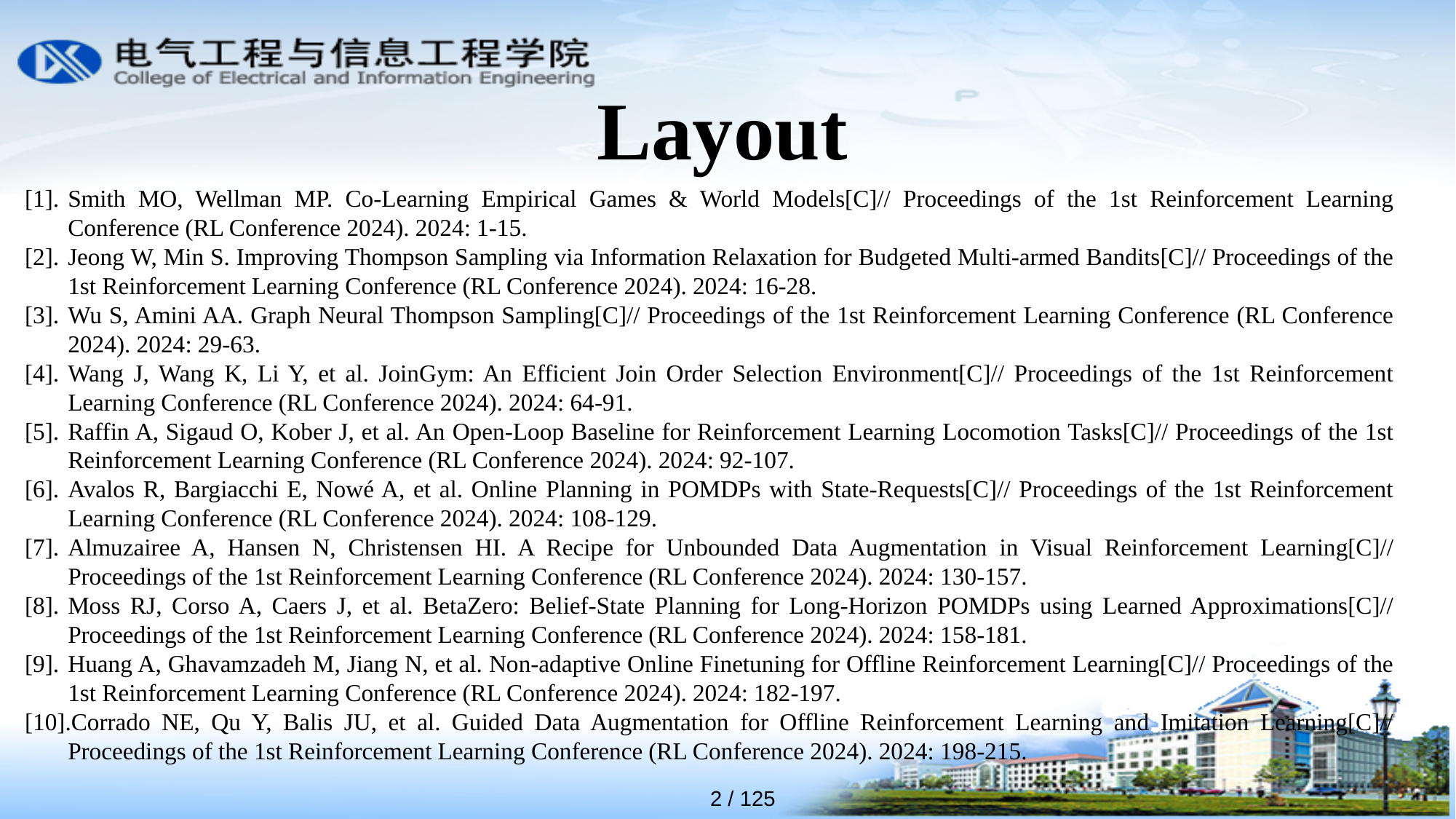

Layout
[1].	Smith MO, Wellman MP. Co‑Learning Empirical Games & World Models[C]// Proceedings of the 1st Reinforcement Learning Conference (RL Conference 2024). 2024: 1‑15.
[2].	Jeong W, Min S. Improving Thompson Sampling via Information Relaxation for Budgeted Multi‑armed Bandits[C]// Proceedings of the 1st Reinforcement Learning Conference (RL Conference 2024). 2024: 16‑28.
[3].	Wu S, Amini AA. Graph Neural Thompson Sampling[C]// Proceedings of the 1st Reinforcement Learning Conference (RL Conference 2024). 2024: 29‑63.
[4].	Wang J, Wang K, Li Y, et al. JoinGym: An Efficient Join Order Selection Environment[C]// Proceedings of the 1st Reinforcement Learning Conference (RL Conference 2024). 2024: 64‑91.
[5].	Raffin A, Sigaud O, Kober J, et al. An Open‑Loop Baseline for Reinforcement Learning Locomotion Tasks[C]// Proceedings of the 1st Reinforcement Learning Conference (RL Conference 2024). 2024: 92‑107.
[6].	Avalos R, Bargiacchi E, Nowé A, et al. Online Planning in POMDPs with State‑Requests[C]// Proceedings of the 1st Reinforcement Learning Conference (RL Conference 2024). 2024: 108‑129.
[7].	Almuzairee A, Hansen N, Christensen HI. A Recipe for Unbounded Data Augmentation in Visual Reinforcement Learning[C]// Proceedings of the 1st Reinforcement Learning Conference (RL Conference 2024). 2024: 130‑157.
[8].	Moss RJ, Corso A, Caers J, et al. BetaZero: Belief‑State Planning for Long‑Horizon POMDPs using Learned Approximations[C]// Proceedings of the 1st Reinforcement Learning Conference (RL Conference 2024). 2024: 158‑181.
[9].	Huang A, Ghavamzadeh M, Jiang N, et al. Non‑adaptive Online Finetuning for Offline Reinforcement Learning[C]// Proceedings of the 1st Reinforcement Learning Conference (RL Conference 2024). 2024: 182‑197.
[10].Corrado NE, Qu Y, Balis JU, et al. Guided Data Augmentation for Offline Reinforcement Learning and Imitation Learning[C]// Proceedings of the 1st Reinforcement Learning Conference (RL Conference 2024). 2024: 198‑215.

2 / 125